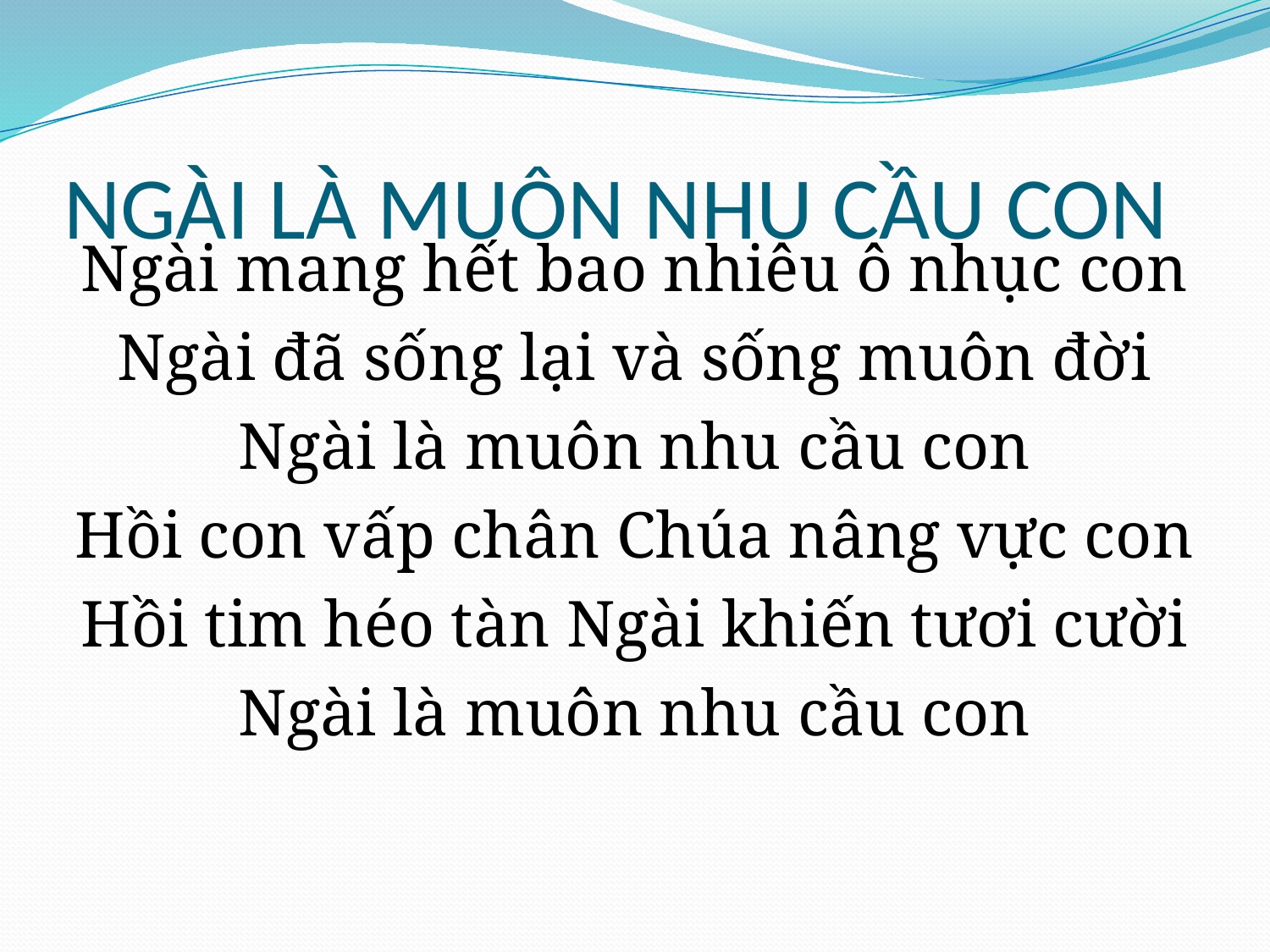

# NGÀI LÀ MUÔN NHU CẦU CON
Ngài mang hết bao nhiêu ô nhục con
Ngài đã sống lại và sống muôn đời
Ngài là muôn nhu cầu con
Hồi con vấp chân Chúa nâng vực con
Hồi tim héo tàn Ngài khiến tươi cười
Ngài là muôn nhu cầu con